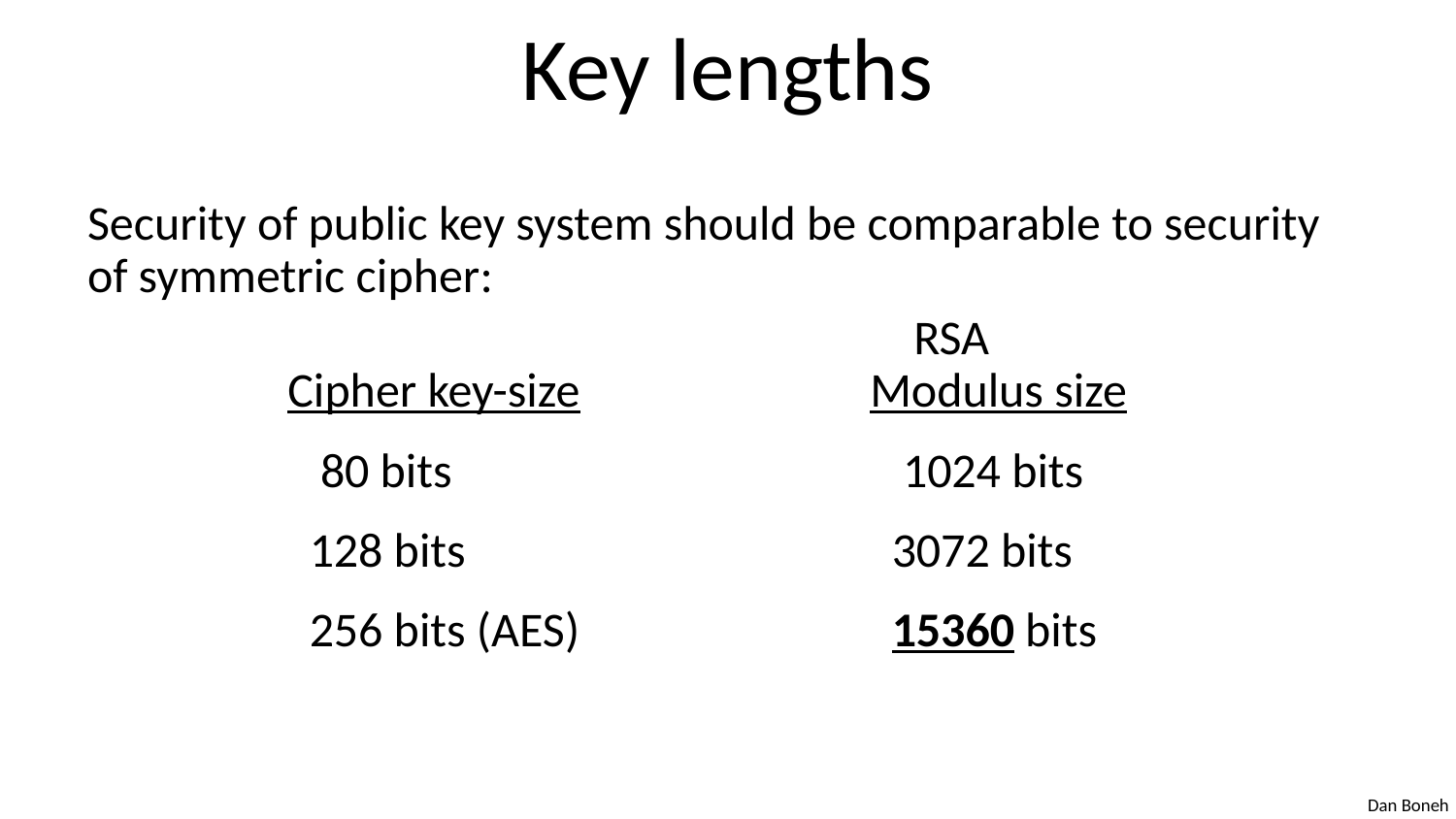

# Key lengths
Security of public key system should be comparable to security of symmetric cipher:
						    RSA
		Cipher key-size		Modulus size
		   80 bits			   1024 bits
		  128 bits			  3072 bits
		  256 bits (AES)		  15360 bits